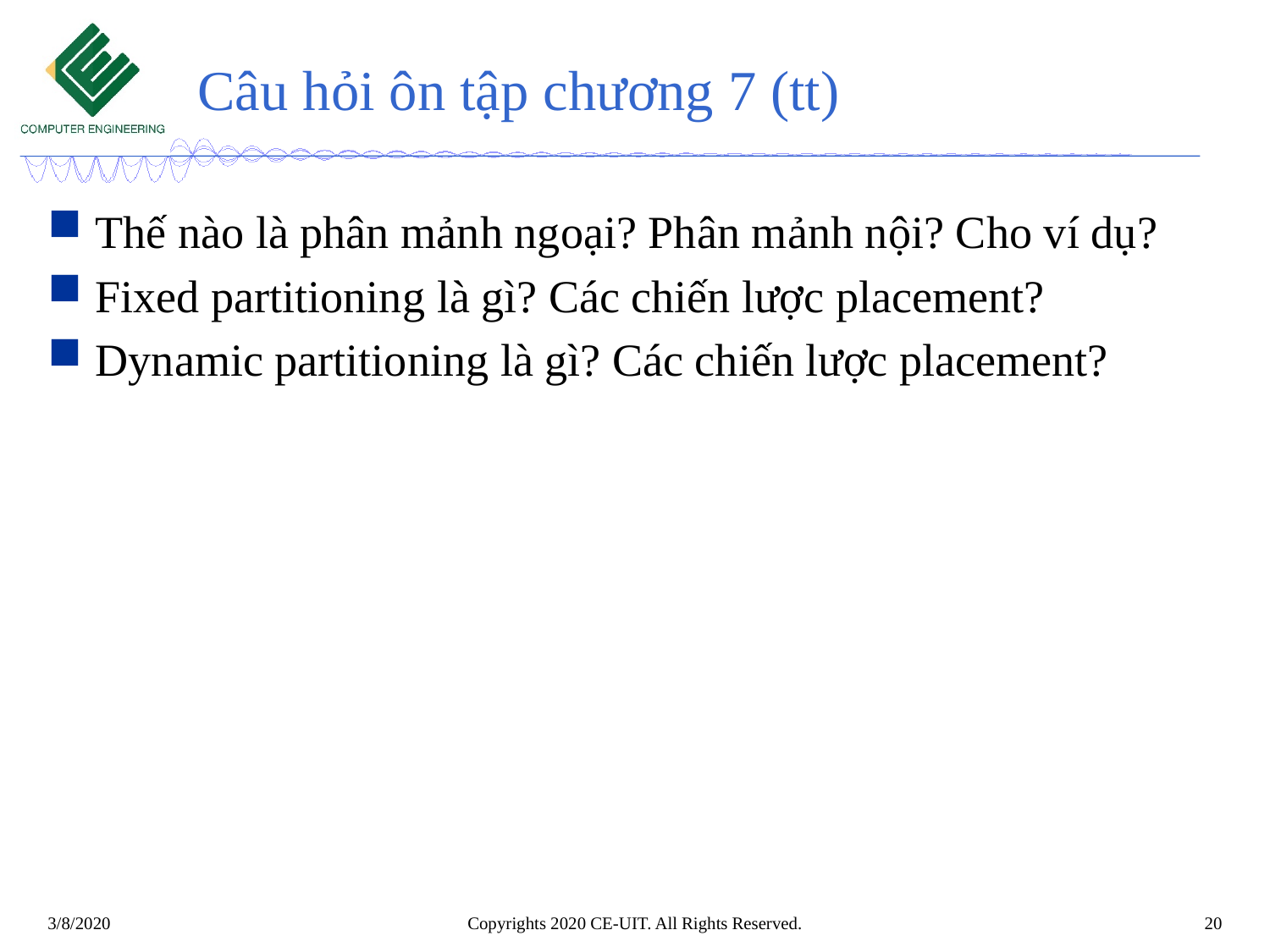

# Câu hỏi ôn tập chương 7 (tt)
Thế nào là phân mảnh ngoại? Phân mảnh nội? Cho ví dụ?
Fixed partitioning là gì? Các chiến lược placement?
Dynamic partitioning là gì? Các chiến lược placement?

Copyrights 2020 CE-UIT. All Rights Reserved.
20
3/8/2020